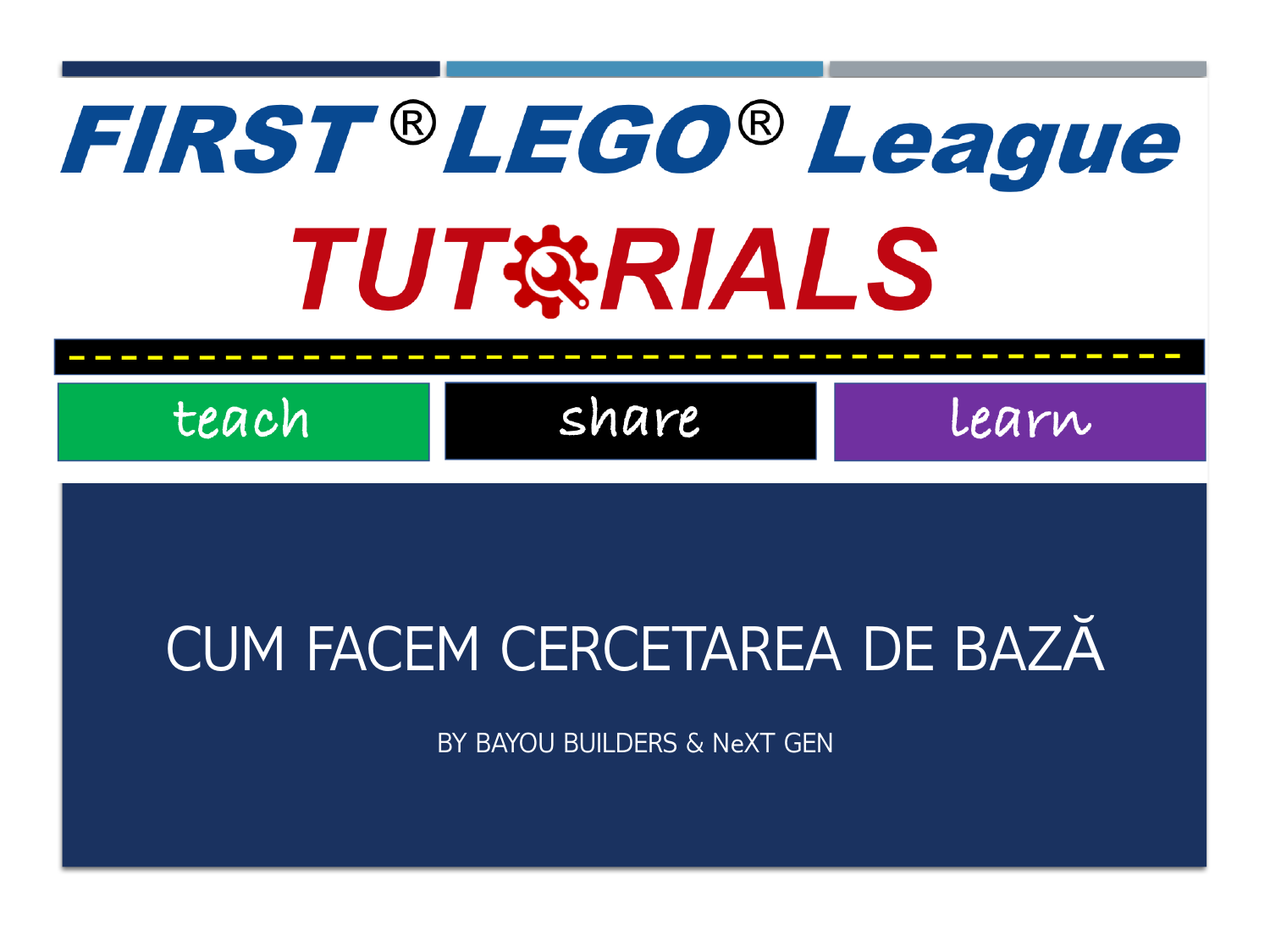

# Cum facem cercetarea de bază
By BAYOU bUILDERS & NeXt Gen